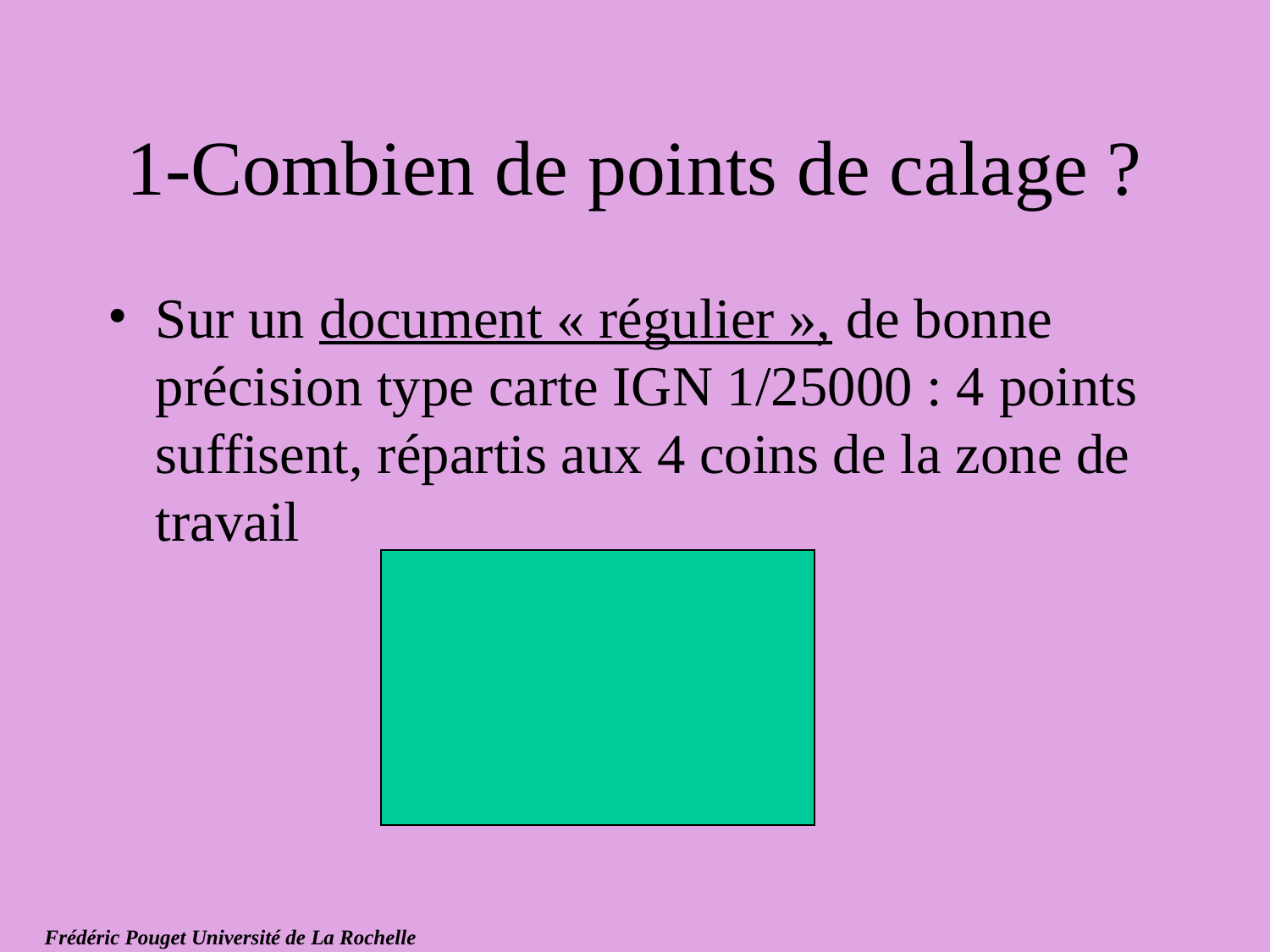

# 1-Combien de points de calage ?
Sur un document « régulier », de bonne précision type carte IGN 1/25000 : 4 points suffisent, répartis aux 4 coins de la zone de travail

Frédéric Pouget Université de La Rochelle